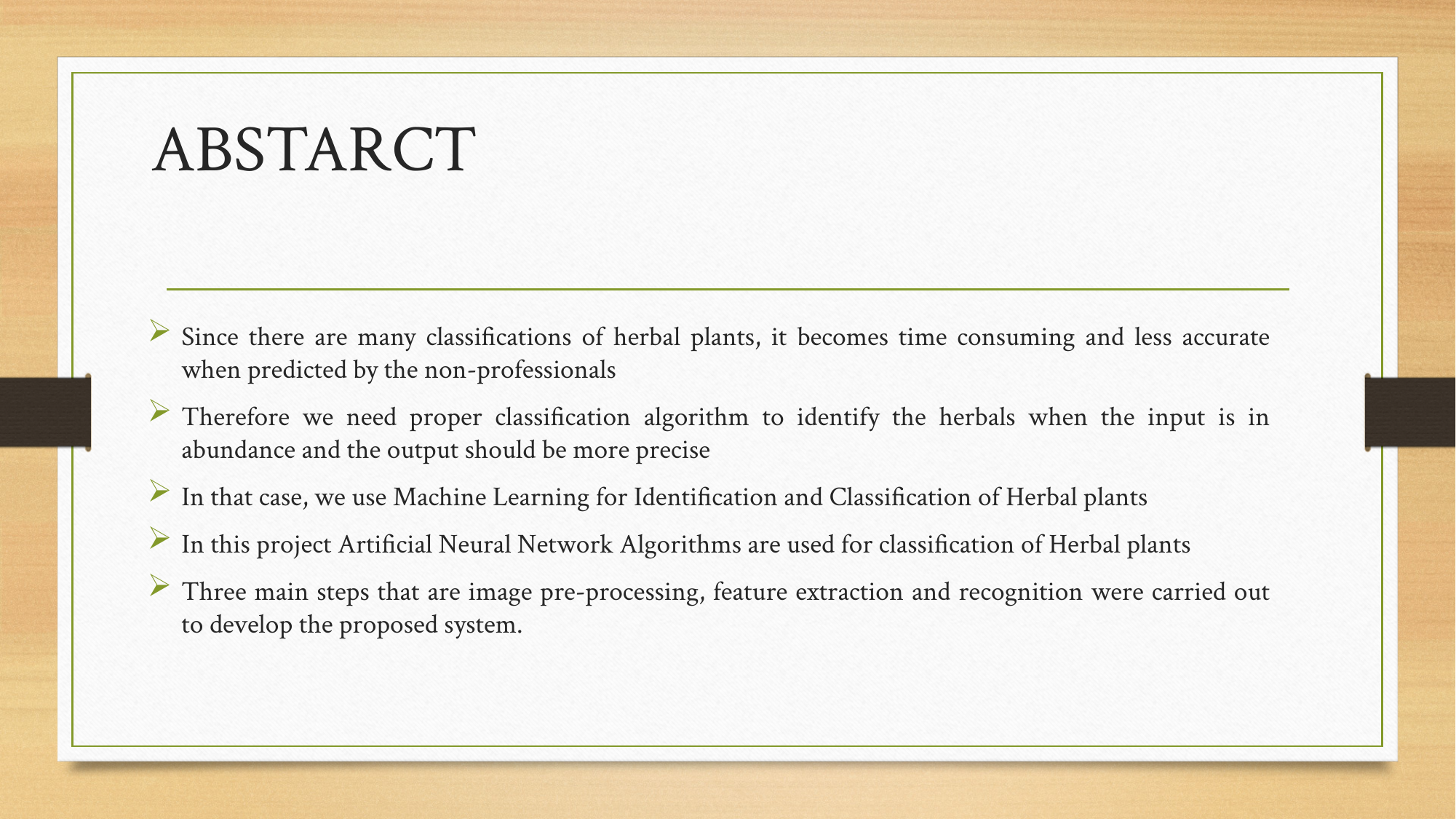

# ABSTARCT
Since there are many classifications of herbal plants, it becomes time consuming and less accurate when predicted by the non-professionals
Therefore we need proper classification algorithm to identify the herbals when the input is in abundance and the output should be more precise
In that case, we use Machine Learning for Identification and Classification of Herbal plants
In this project Artificial Neural Network Algorithms are used for classification of Herbal plants
Three main steps that are image pre-processing, feature extraction and recognition were carried out to develop the proposed system.